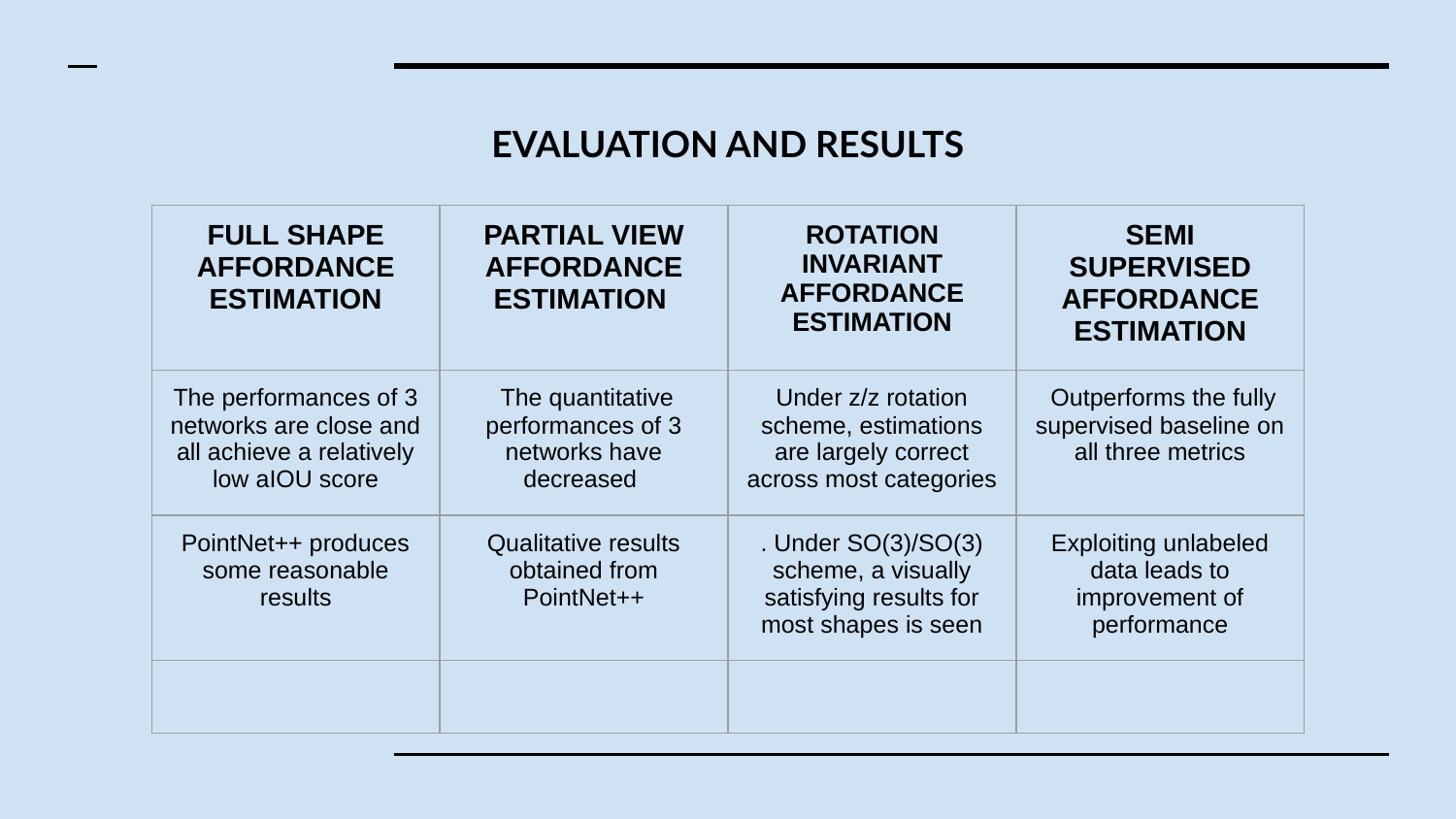

EVALUATION AND RESULTS
| FULL SHAPE AFFORDANCE ESTIMATION | PARTIAL VIEW AFFORDANCE ESTIMATION | ROTATION INVARIANT AFFORDANCE ESTIMATION | SEMI SUPERVISED AFFORDANCE ESTIMATION |
| --- | --- | --- | --- |
| The performances of 3 networks are close and all achieve a relatively low aIOU score | The quantitative performances of 3 networks have decreased | Under z/z rotation scheme, estimations are largely correct across most categories | Outperforms the fully supervised baseline on all three metrics |
| PointNet++ produces some reasonable results | Qualitative results obtained from PointNet++ | . Under SO(3)/SO(3) scheme, a visually satisfying results for most shapes is seen | Exploiting unlabeled data leads to improvement of performance |
|  |  |  |  |